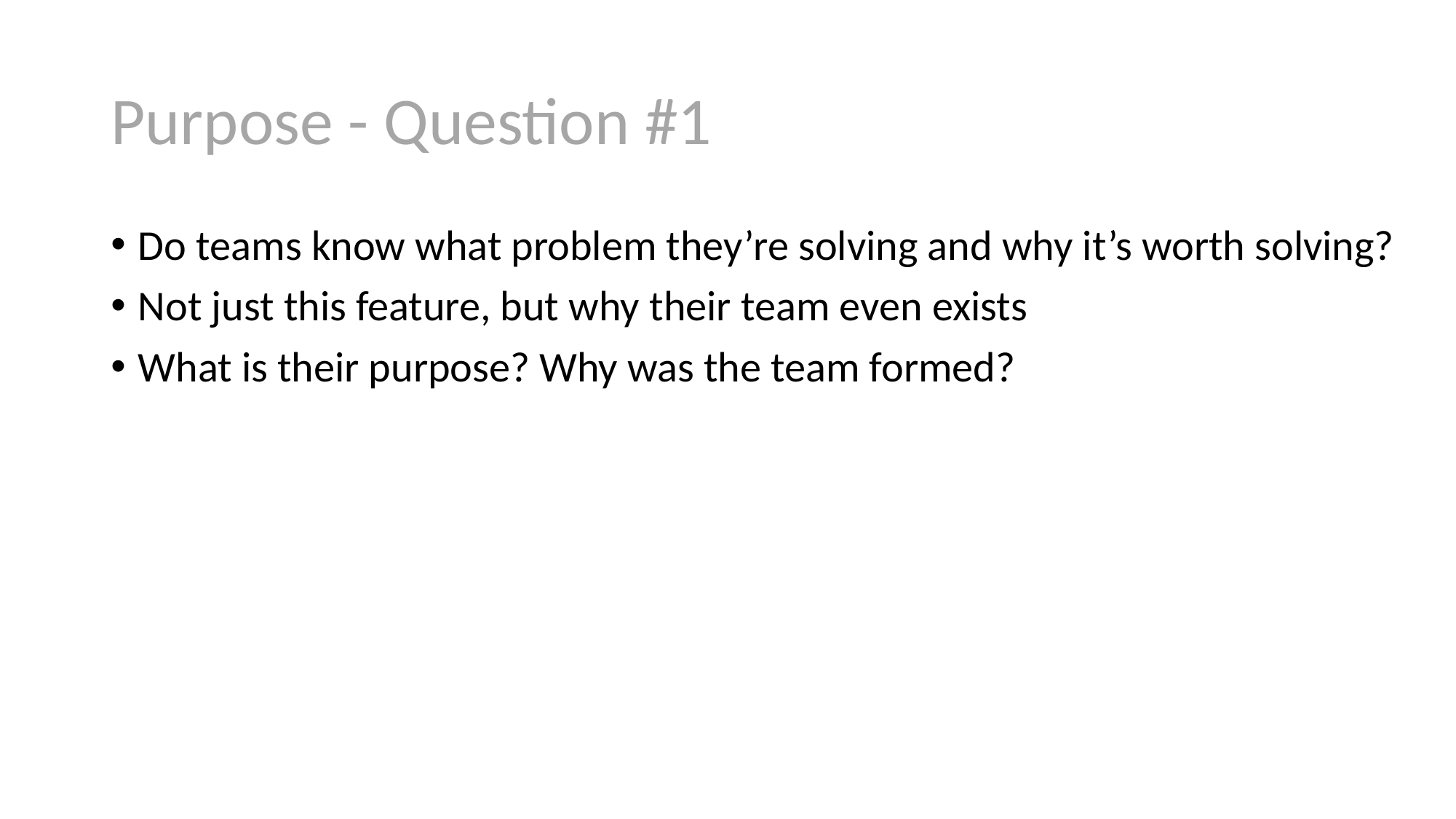

# Purpose - Question #1
Do teams know what problem they’re solving and why it’s worth solving?
Not just this feature, but why their team even exists
What is their purpose? Why was the team formed?